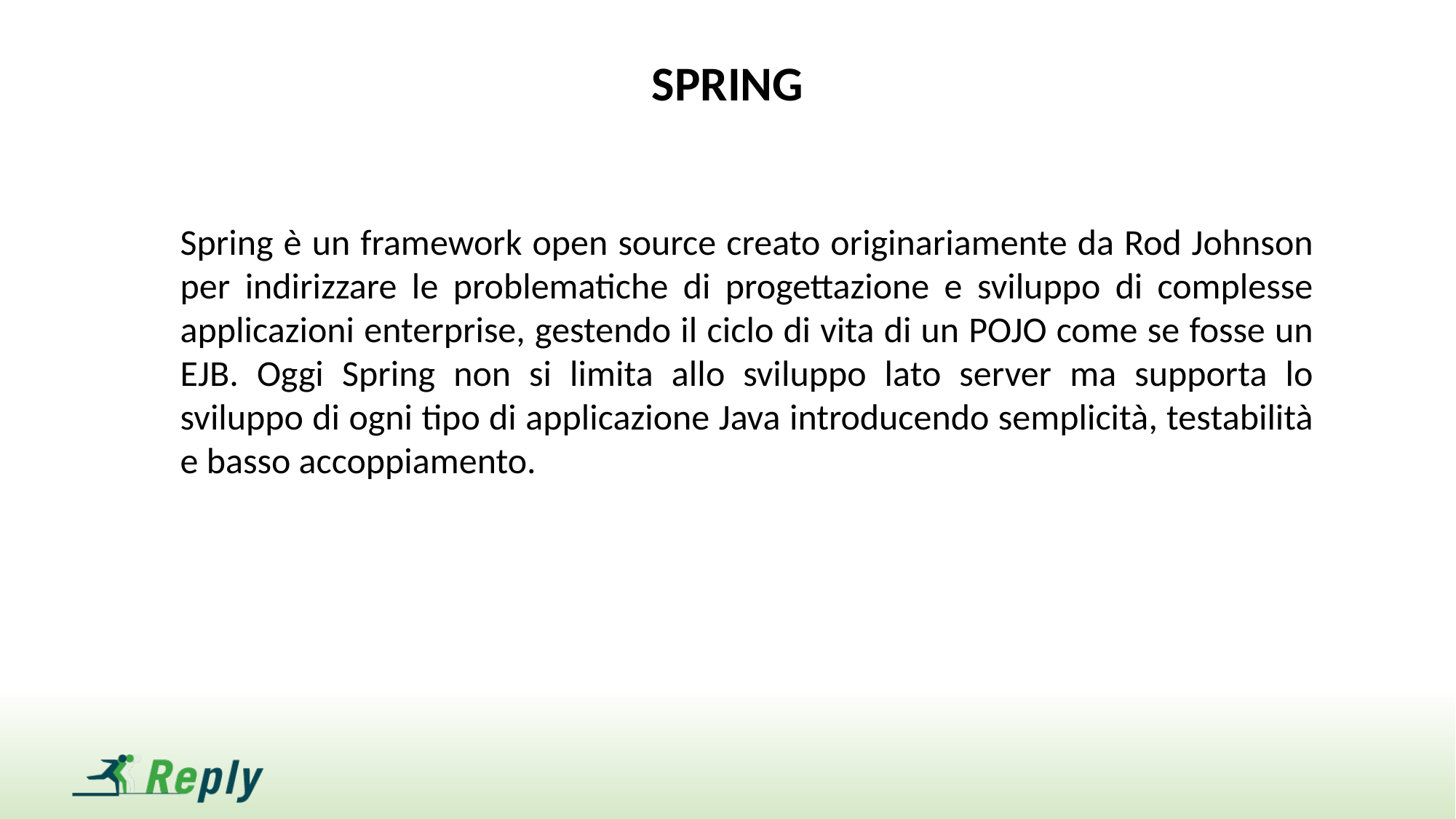

SPRING
Spring è un framework open source creato originariamente da Rod Johnson per indirizzare le problematiche di progettazione e sviluppo di complesse applicazioni enterprise, gestendo il ciclo di vita di un POJO come se fosse un EJB. Oggi Spring non si limita allo sviluppo lato server ma supporta lo sviluppo di ogni tipo di applicazione Java introducendo semplicità, testabilità e basso accoppiamento.